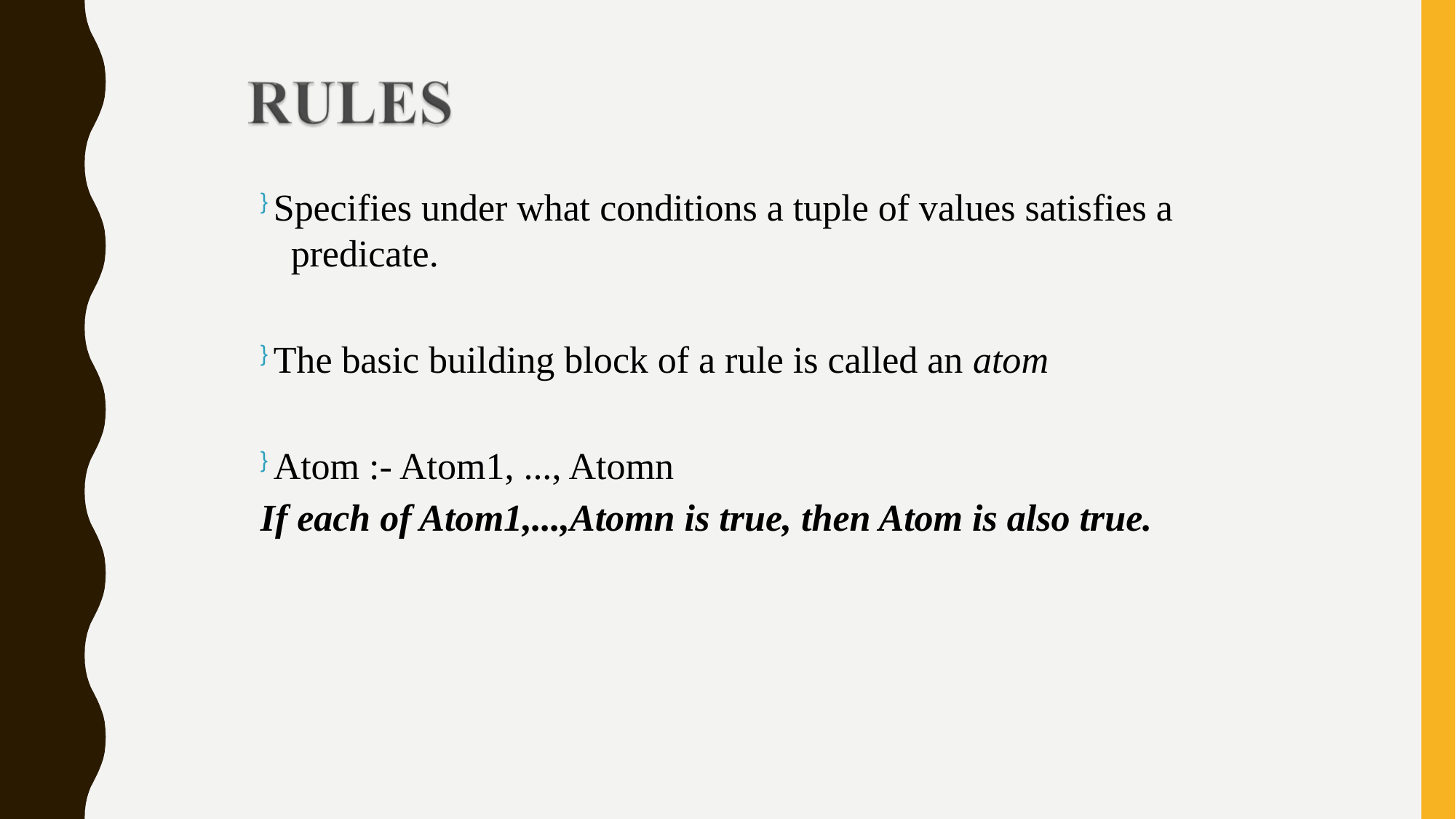

} Specifies under what conditions a tuple of values satisfies a  predicate.

} The basic building block of a rule is called an atom

} Atom :- Atom1, ..., Atomn
If each of Atom1,...,Atomn is true, then Atom is also true.